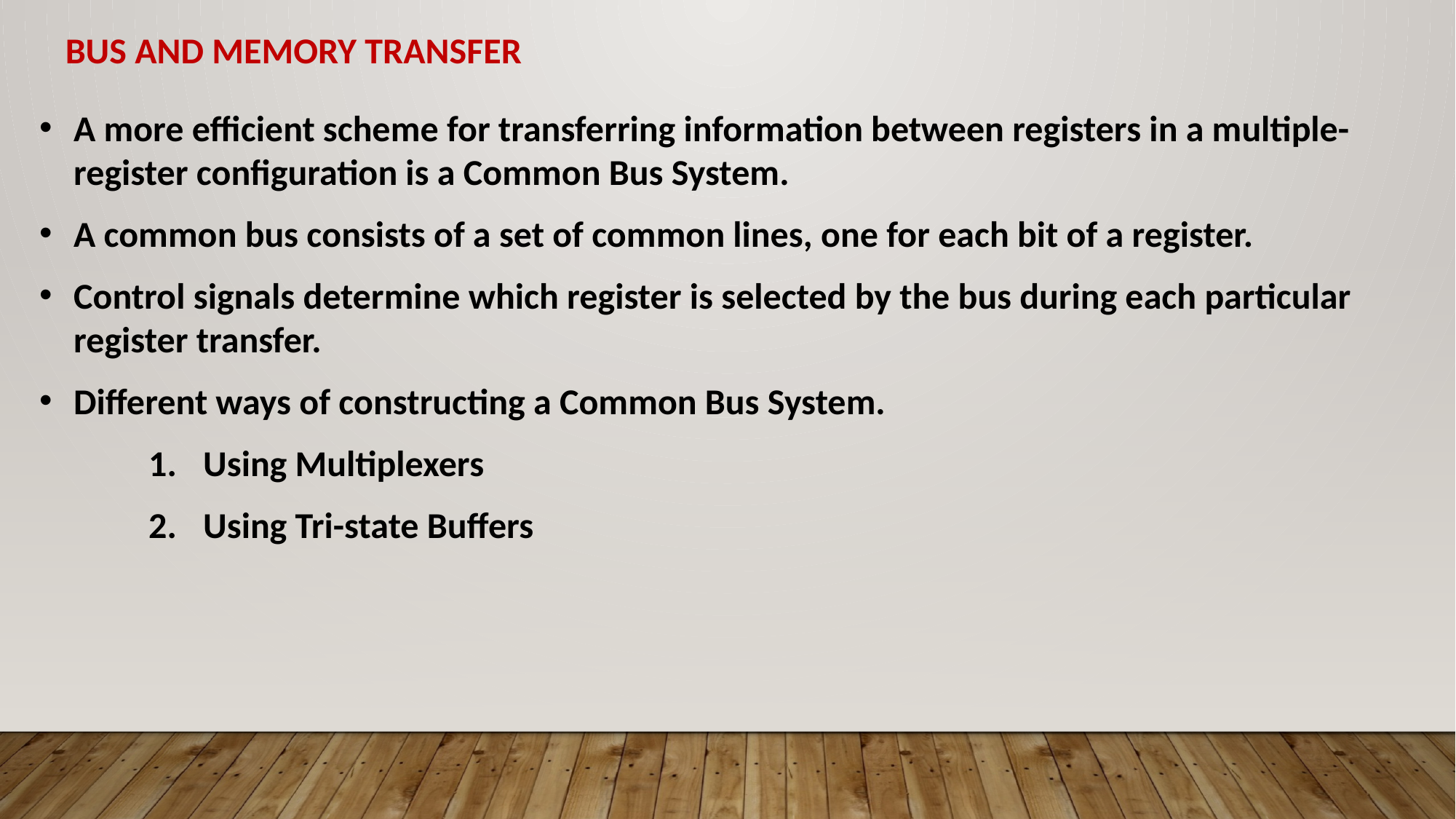

BUS AND MEMORY TRANSFER
A more efficient scheme for transferring information between registers in a multiple-register configuration is a Common Bus System.

A common bus consists of a set of common lines, one for each bit of a register.

Control signals determine which register is selected by the bus during each particular register transfer.

Different ways of constructing a Common Bus System.

Using Multiplexers

Using Tri-state Buffers